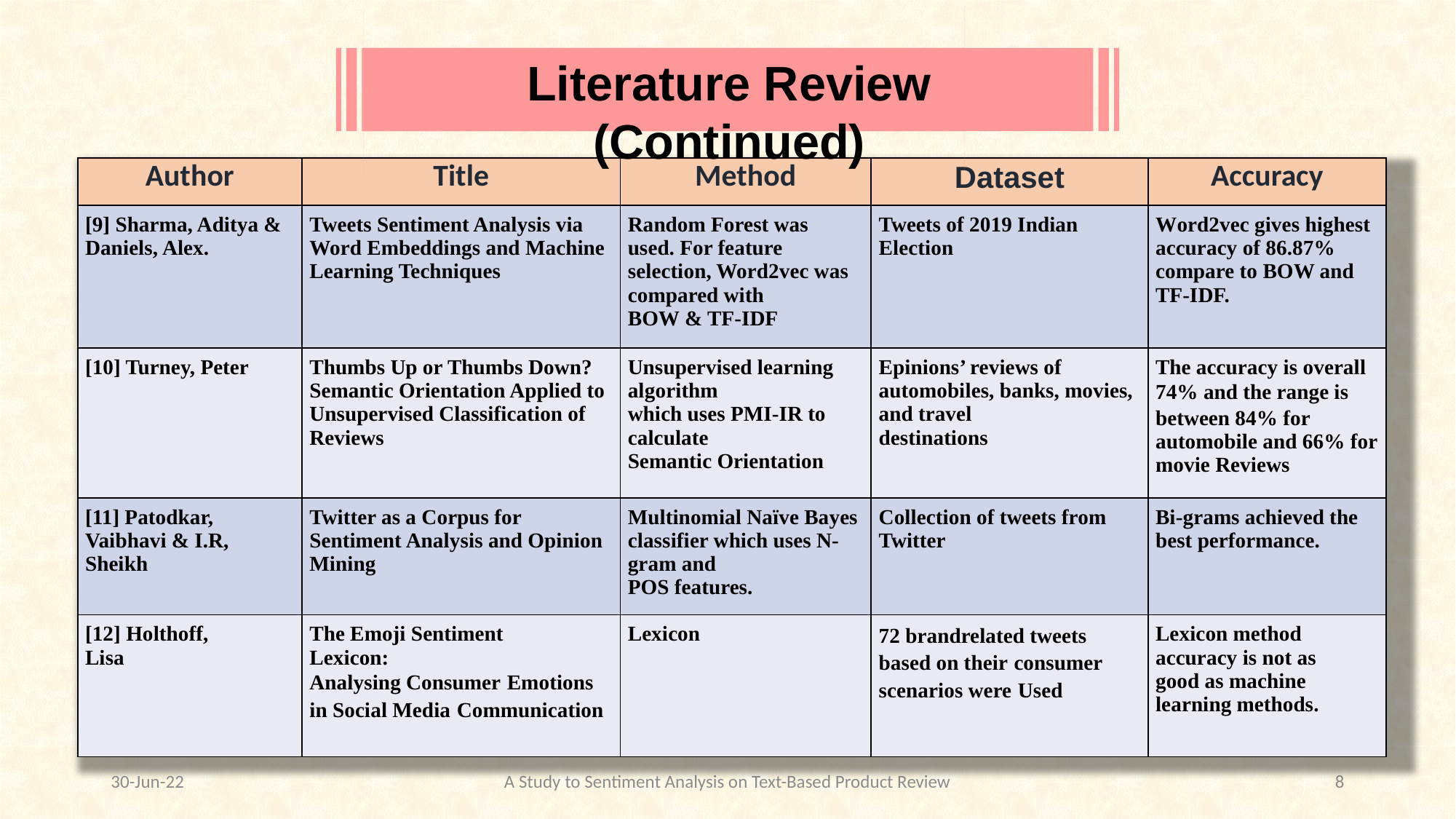

Literature Review (Continued)
| Author | Title | Method | Dataset | Accuracy |
| --- | --- | --- | --- | --- |
| [9] Sharma, Aditya & Daniels, Alex. | Tweets Sentiment Analysis via Word Embeddings and Machine Learning Techniques | Random Forest was used. For feature selection, Word2vec was compared with BOW & TF-IDF | Tweets of 2019 Indian Election | Word2vec gives highest accuracy of 86.87% compare to BOW and TF-IDF. |
| [10] Turney, Peter | Thumbs Up or Thumbs Down? Semantic Orientation Applied to Unsupervised Classification of Reviews | Unsupervised learning algorithm which uses PMI-IR to calculate Semantic Orientation | Epinions’ reviews of automobiles, banks, movies, and travel destinations | The accuracy is overall 74% and the range is between 84% for automobile and 66% for movie Reviews |
| [11] Patodkar, Vaibhavi & I.R, Sheikh | Twitter as a Corpus for Sentiment Analysis and Opinion Mining | Multinomial Naïve Bayes classifier which uses N-gram and POS features. | Collection of tweets from Twitter | Bi-grams achieved the best performance. |
| [12] Holthoff, Lisa | The Emoji Sentiment Lexicon: Analysing Consumer Emotions in Social Media Communication | Lexicon | 72 brandrelated tweets based on their consumer scenarios were Used | Lexicon method accuracy is not as good as machine learning methods. |
30-Jun-22
A Study to Sentiment Analysis on Text-Based Product Review
8